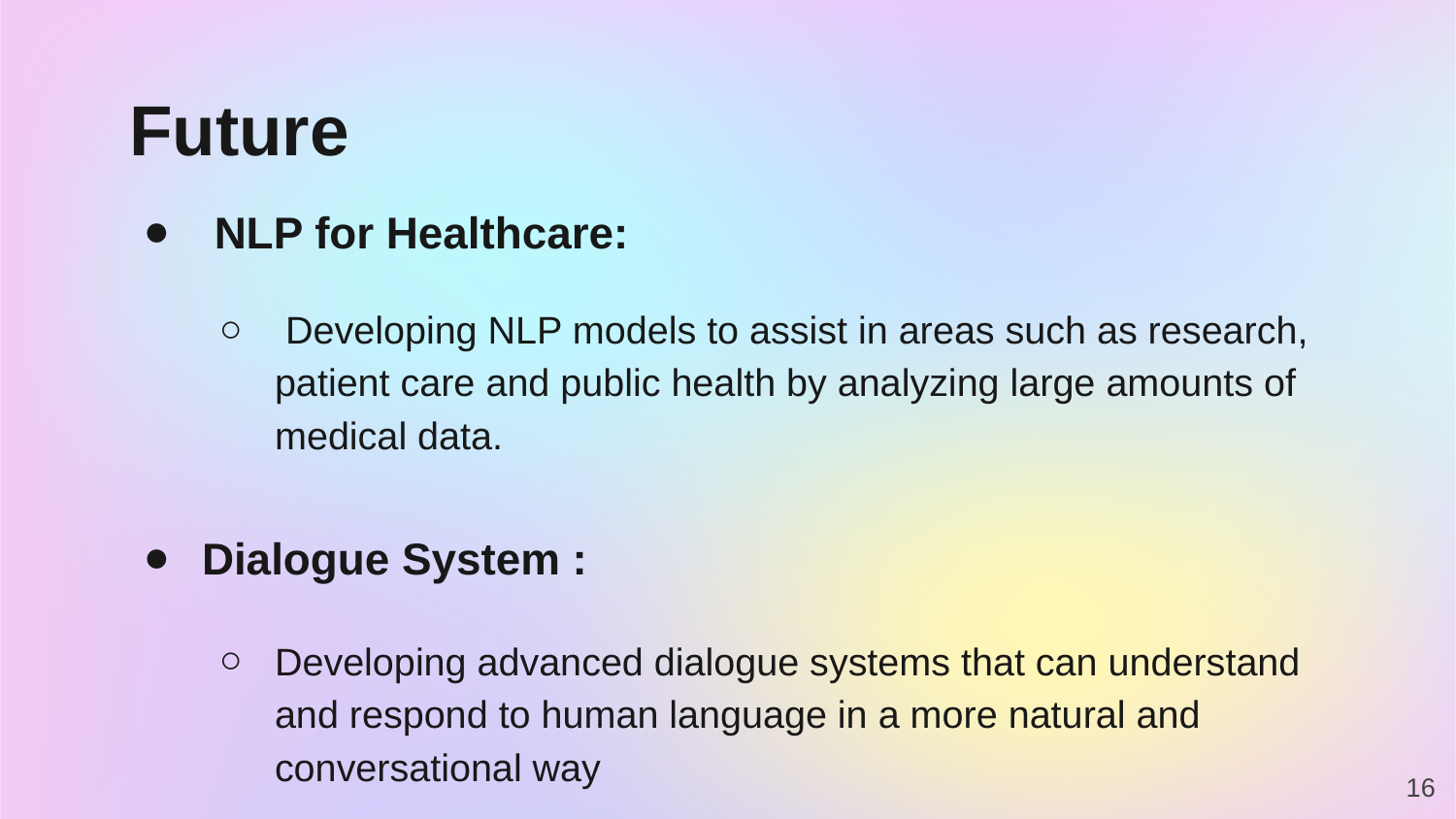

# Future
 NLP for Healthcare:

 Developing NLP models to assist in areas such as research, patient care and public health by analyzing large amounts of medical data.

Dialogue System :

Developing advanced dialogue systems that can understand and respond to human language in a more natural and conversational way

16